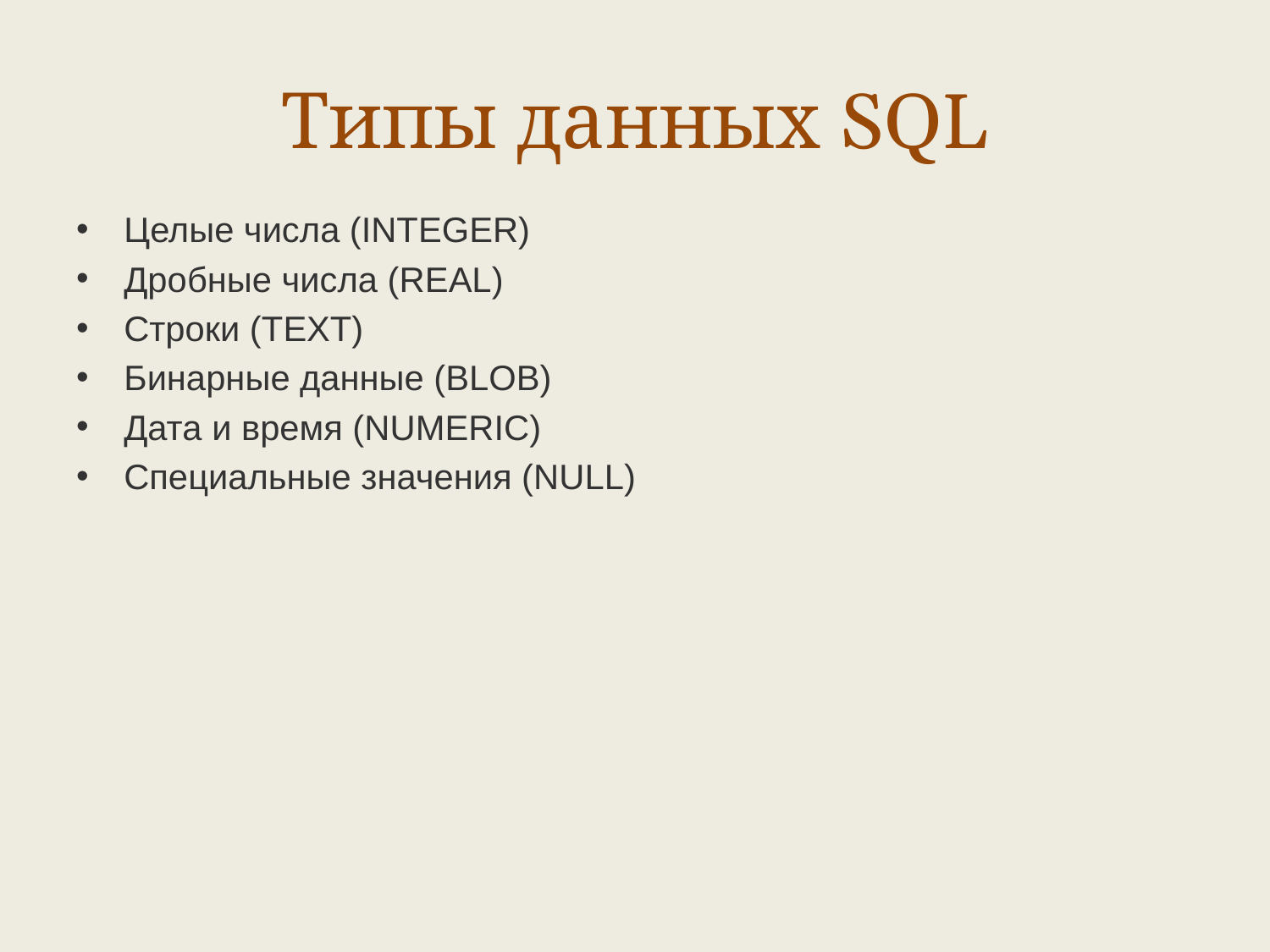

# Типы данных SQL
Целые числа (INTEGER)
Дробные числа (REAL)
Строки (TEXT)
Бинарные данные (BLOB)
Дата и время (NUMERIC)
Специальные значения (NULL)